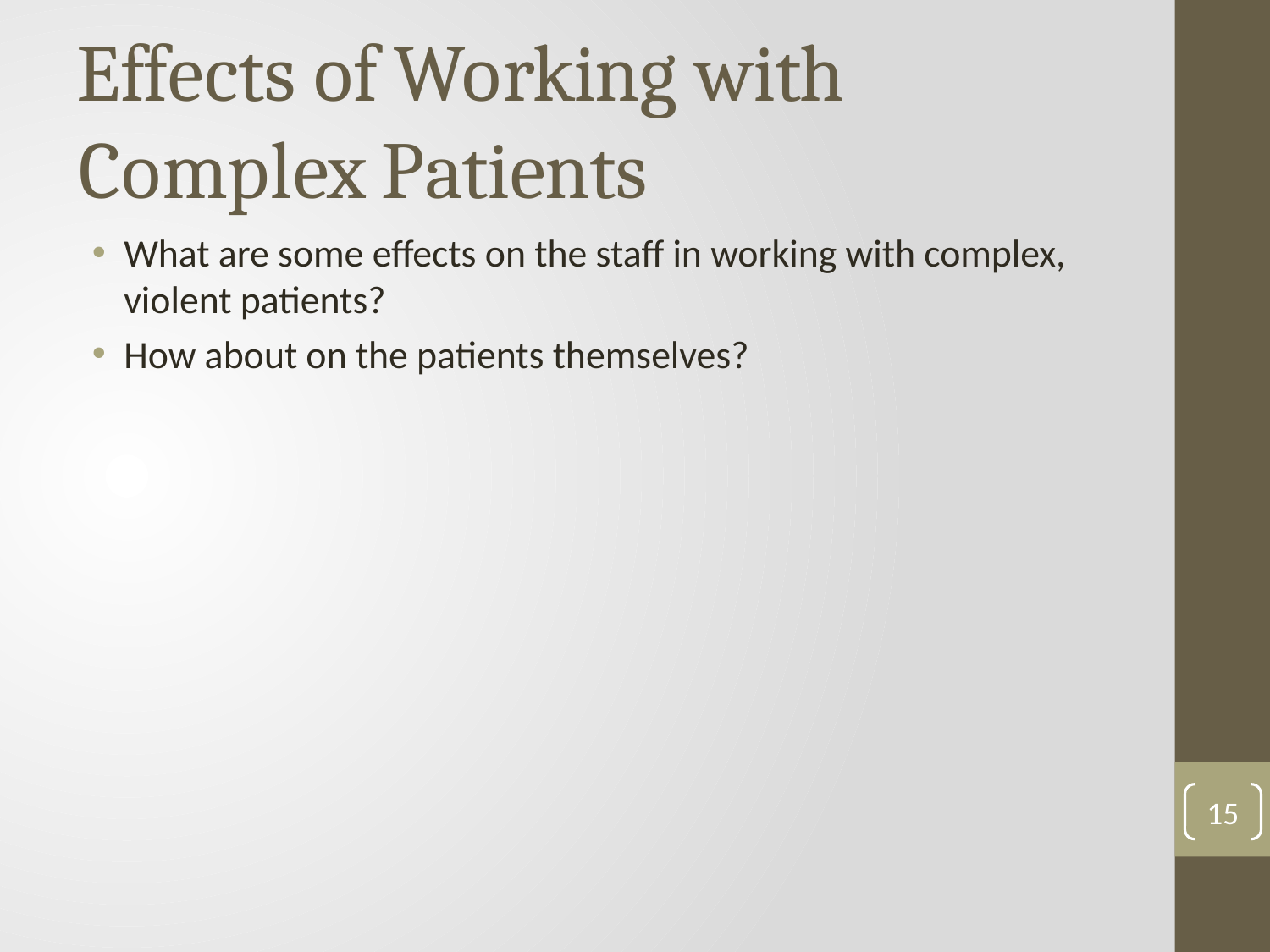

# Effects of Working with Complex Patients
What are some effects on the staff in working with complex, violent patients?
How about on the patients themselves?
15